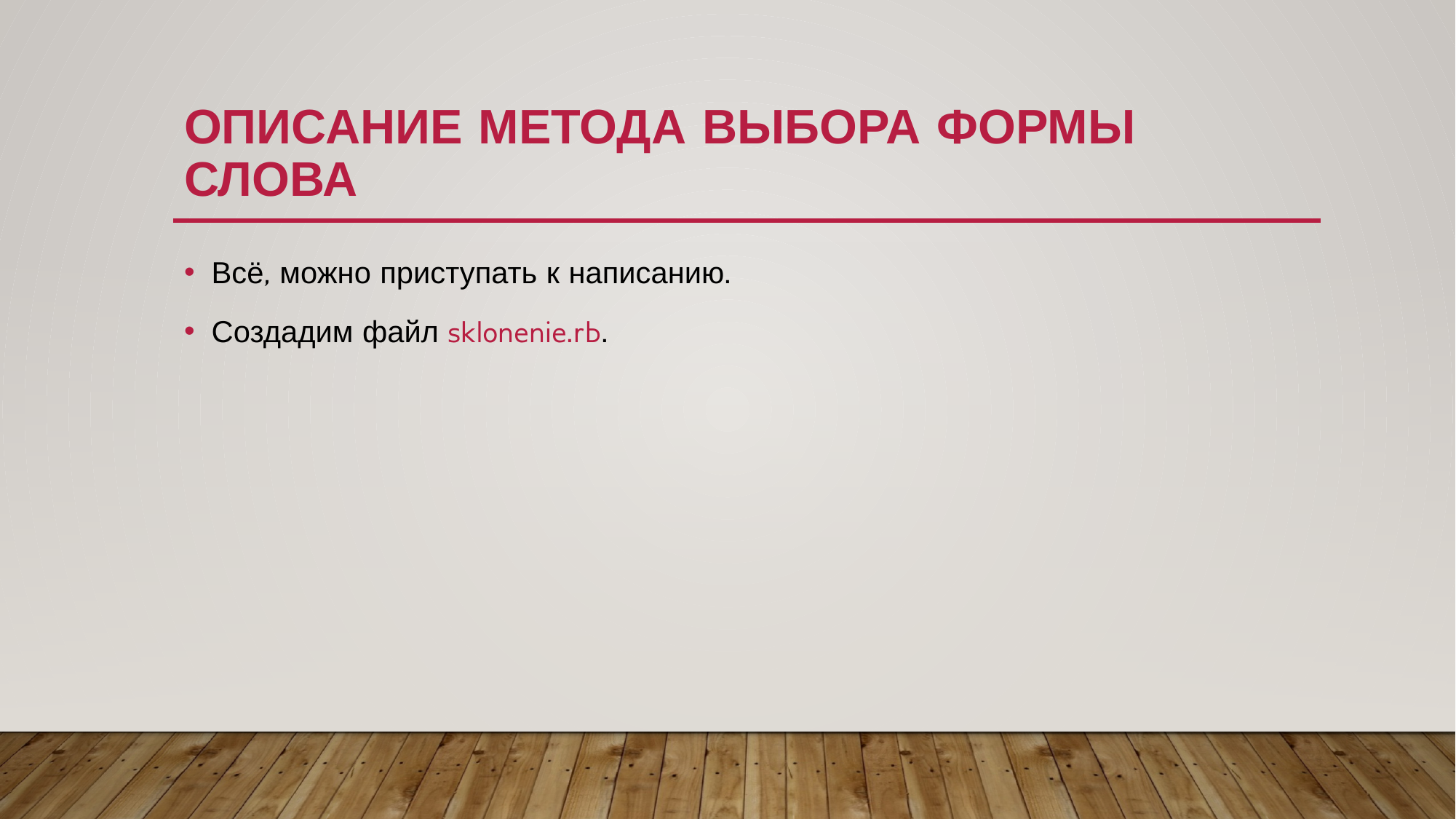

# Описание метода выбора формы слова
Всё, можно приступать к написанию.
Создадим файл sklonenie.rb.